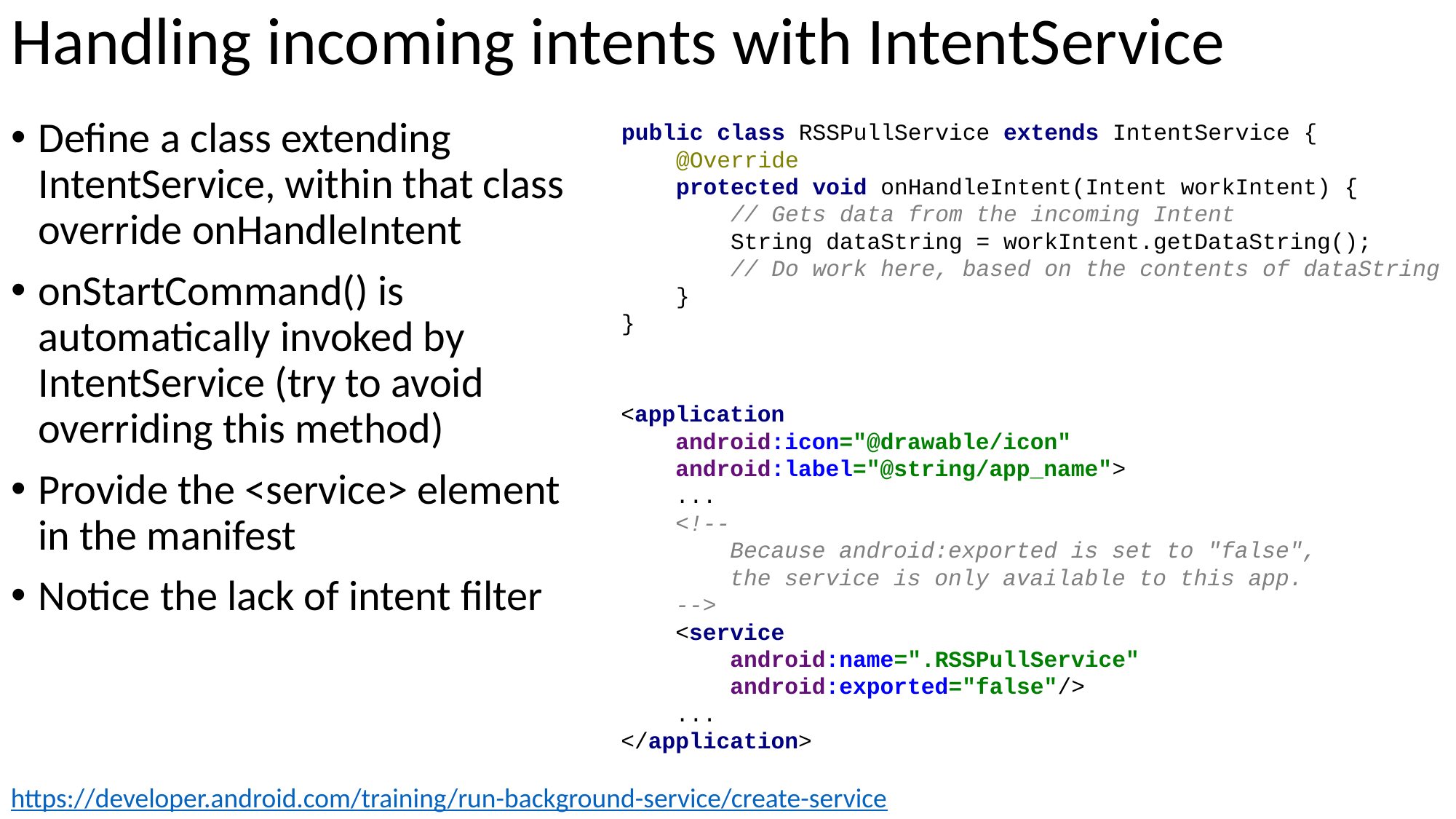

# Handling incoming intents with IntentService
Define a class extending IntentService, within that class override onHandleIntent
onStartCommand() is automatically invoked by IntentService (try to avoid overriding this method)
Provide the <service> element in the manifest
Notice the lack of intent filter

public class RSSPullService extends IntentService {
    @Override
    protected void onHandleIntent(Intent workIntent) {
        // Gets data from the incoming Intent
        String dataString = workIntent.getDataString();
        // Do work here, based on the contents of dataString
    }
}
<application
    android:icon="@drawable/icon"
    android:label="@string/app_name">
    ...
    <!--
        Because android:exported is set to "false",
        the service is only available to this app.
    -->
    <service
        android:name=".RSSPullService"
        android:exported="false"/>
    ...
</application>
https://developer.android.com/training/run-background-service/create-service